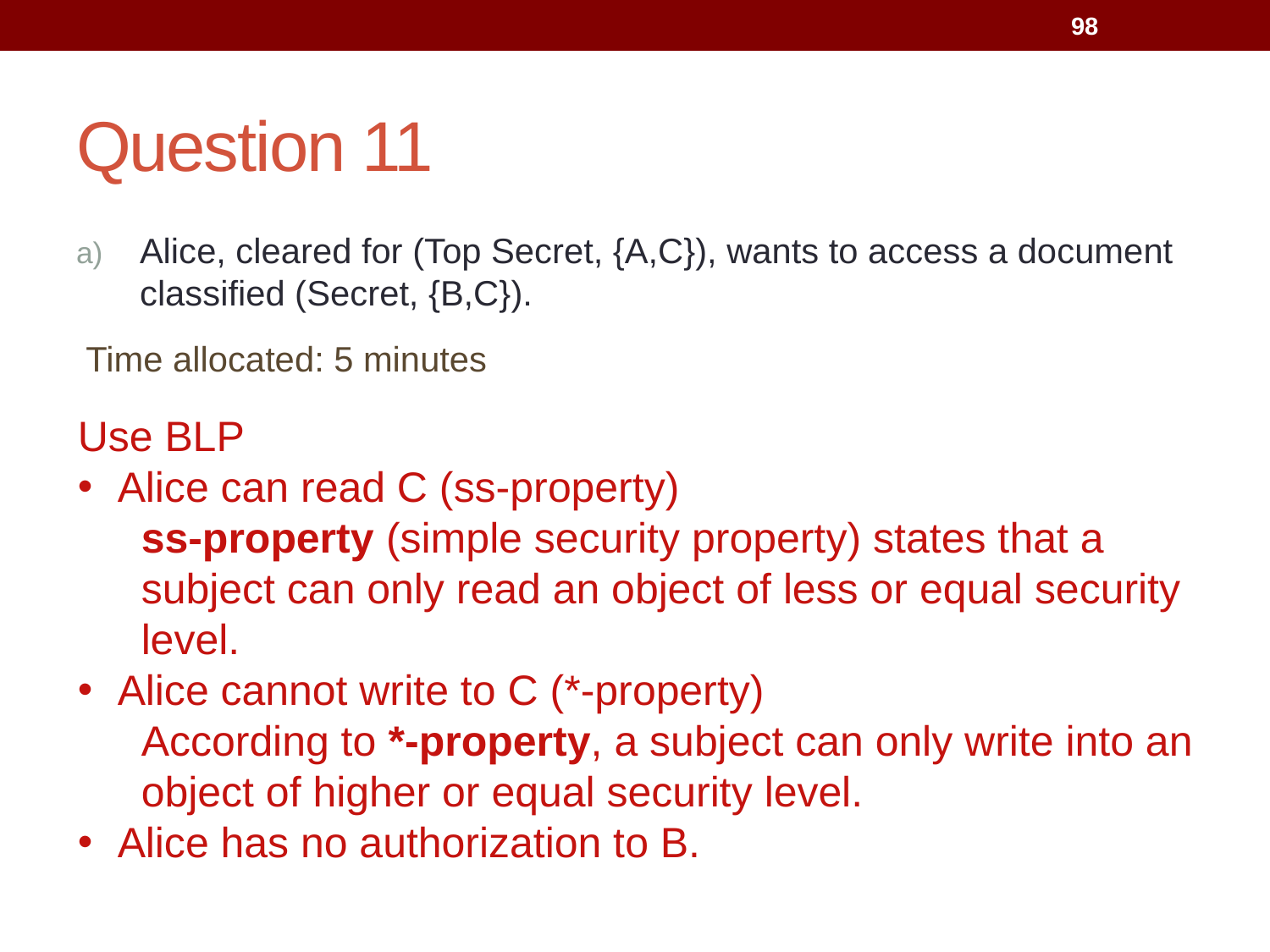

98
# Question 11
Alice, cleared for (Top Secret, {A,C}), wants to access a document classified (Secret, {B,C}).

 Time allocated: 5 minutes

Use BLP
Alice can read C (ss-property)
ss-property (simple security property) states that a subject can only read an object of less or equal security level.
Alice cannot write to C (*-property)
According to *-property, a subject can only write into an object of higher or equal security level.
Alice has no authorization to B.